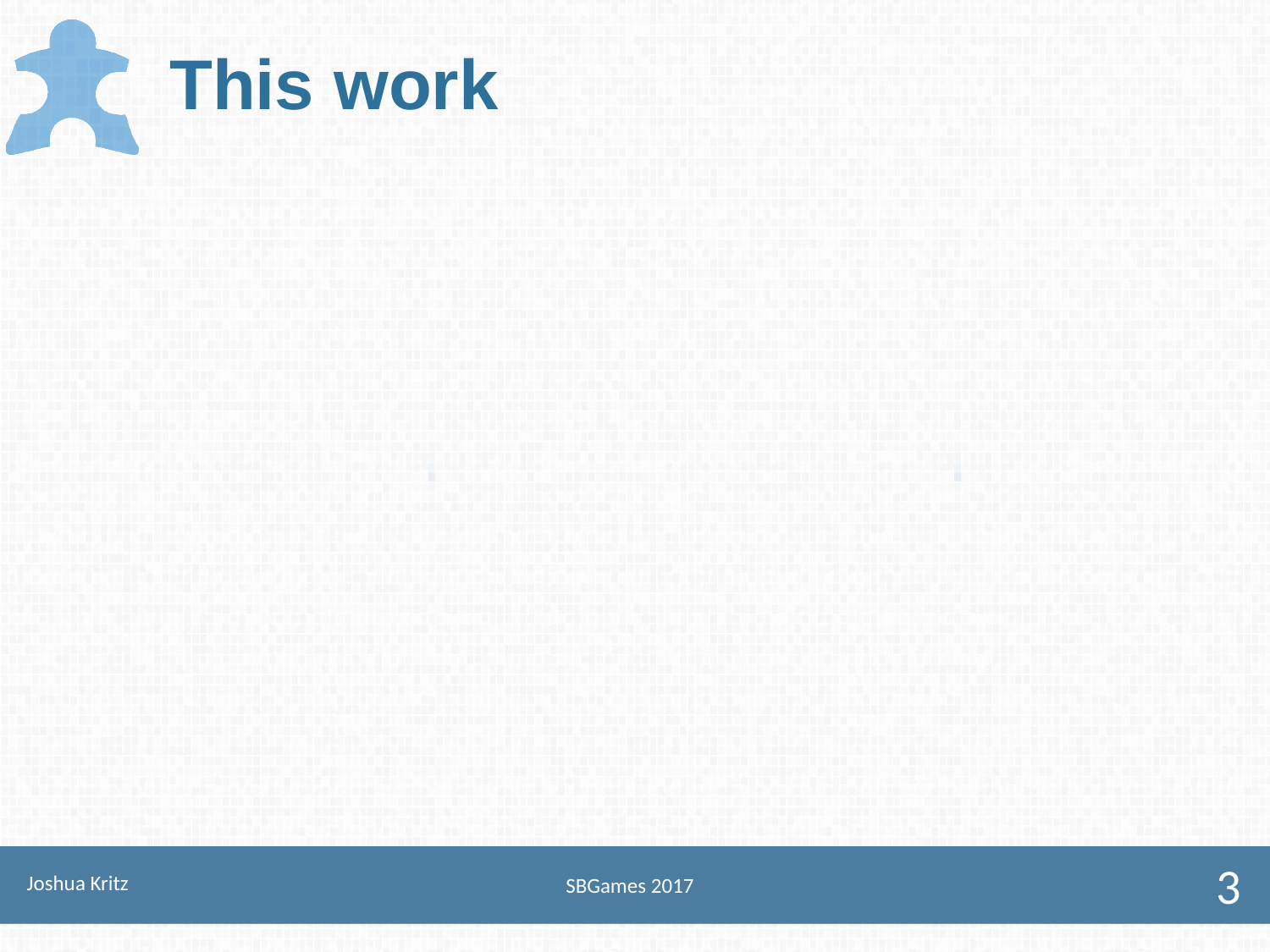

# This work

Joshua Kritz
SBGames 2017
3